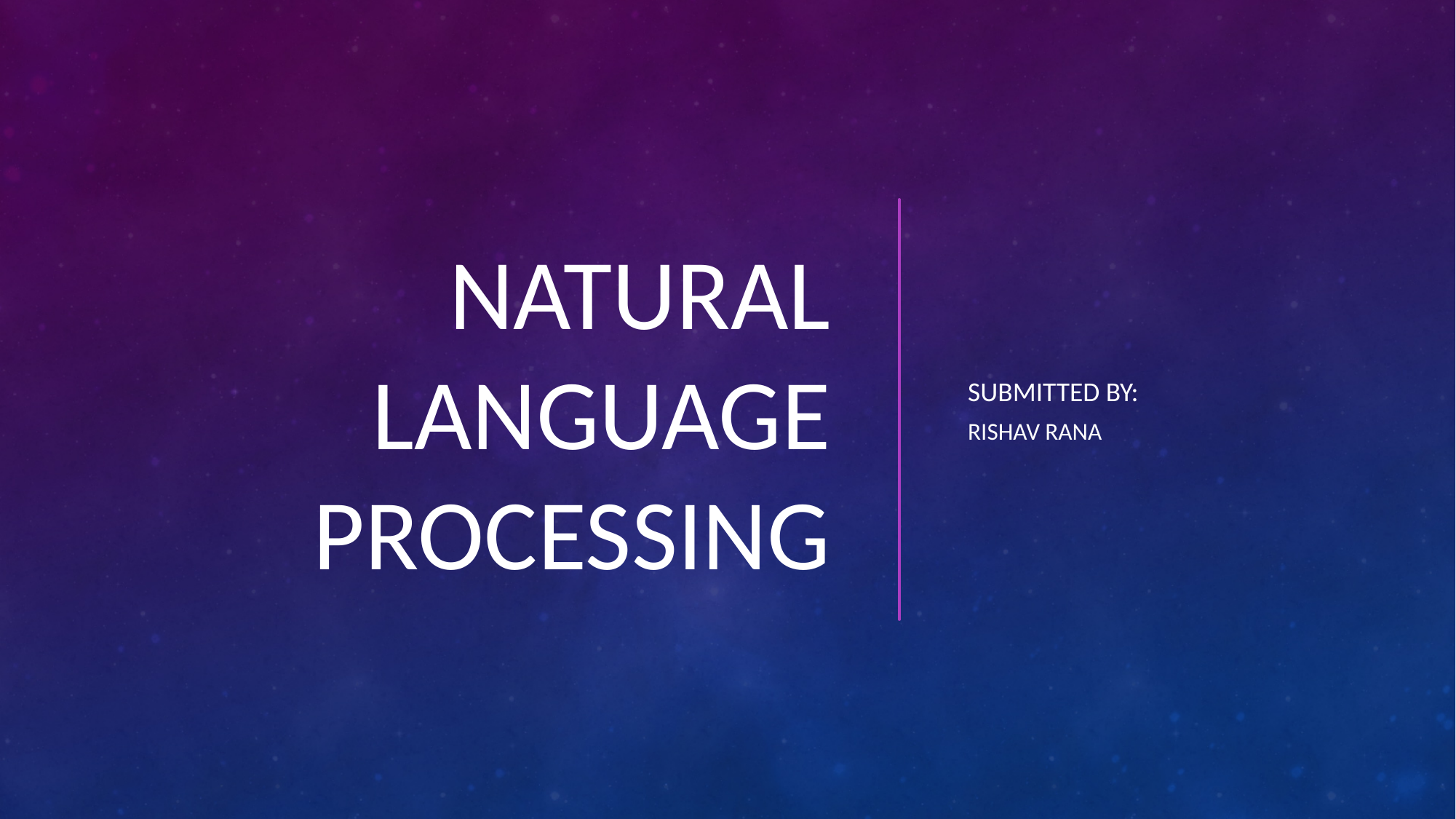

# Natural Language Processing
Submitted by:
Rishav Rana